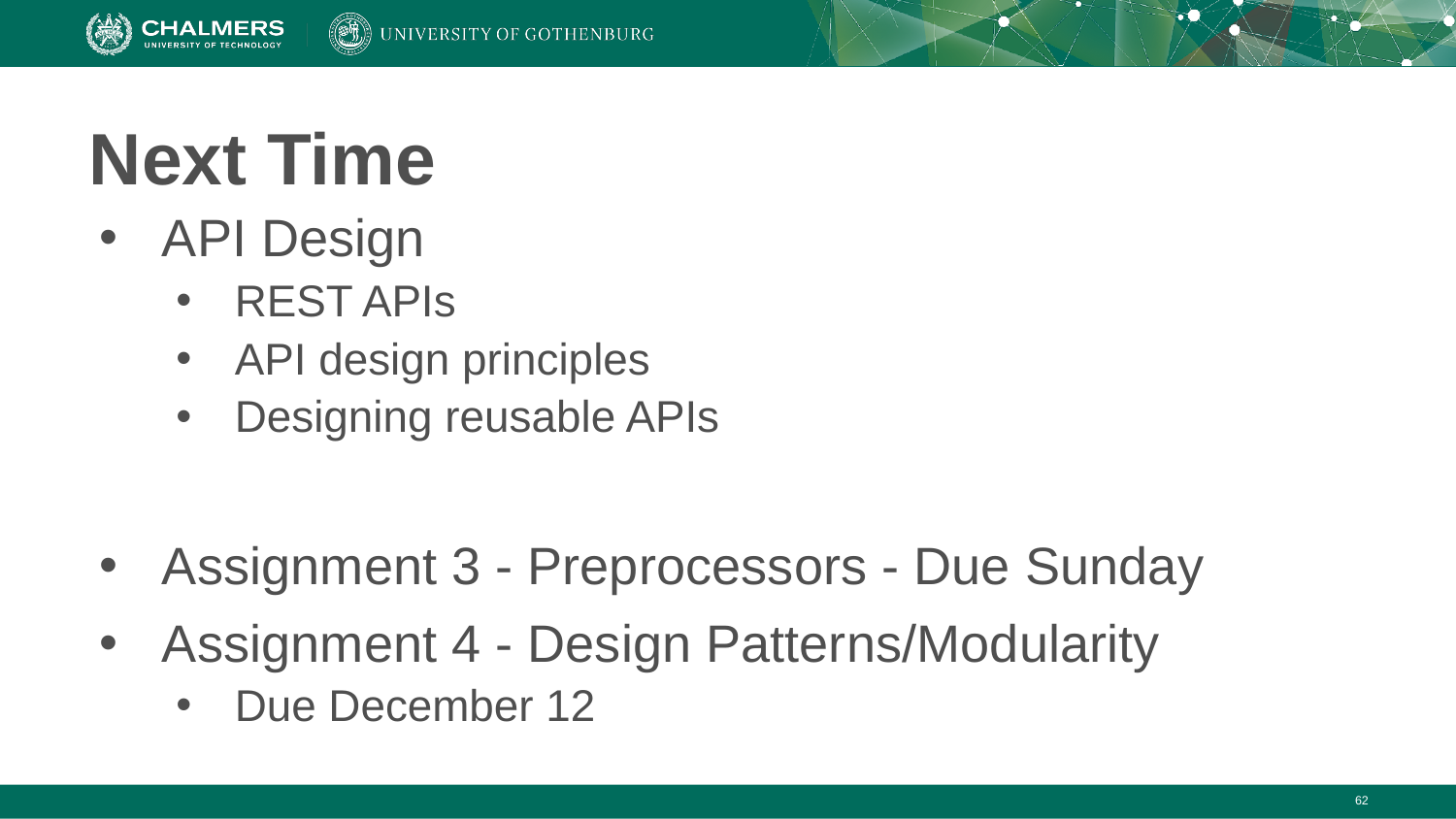

# Next Time
API Design
REST APIs
API design principles
Designing reusable APIs

Assignment 3 - Preprocessors - Due Sunday
Assignment 4 - Design Patterns/Modularity
Due December 12
62